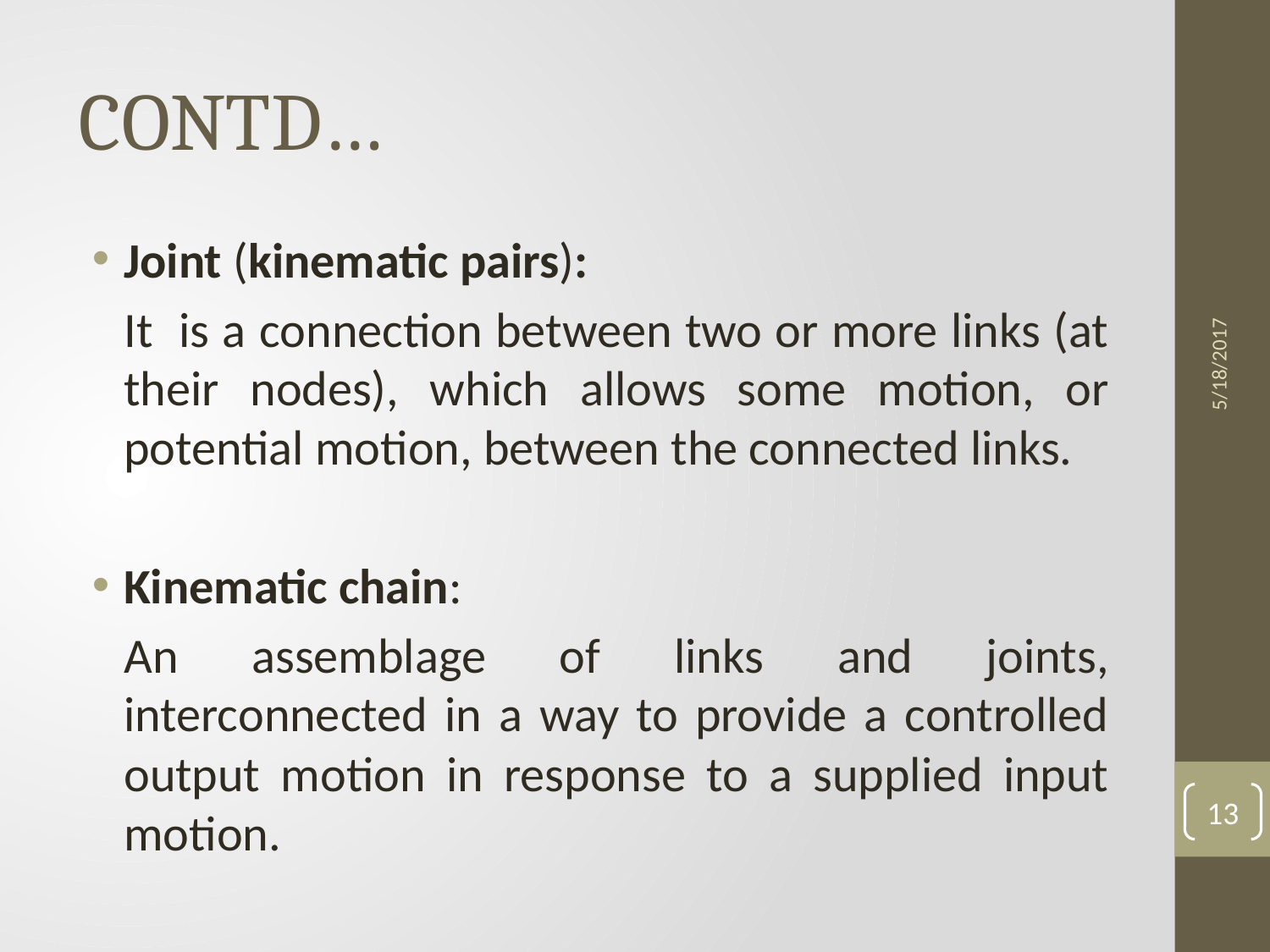

# CONTD…
Joint (kinematic pairs):
	It  is a connection between two or more links (at their nodes), which allows some motion, or potential motion, between the connected links.

Kinematic chain:
	An assemblage of links and joints, interconnected in a way to provide a controlled output motion in response to a supplied input motion.

5/18/2017
13